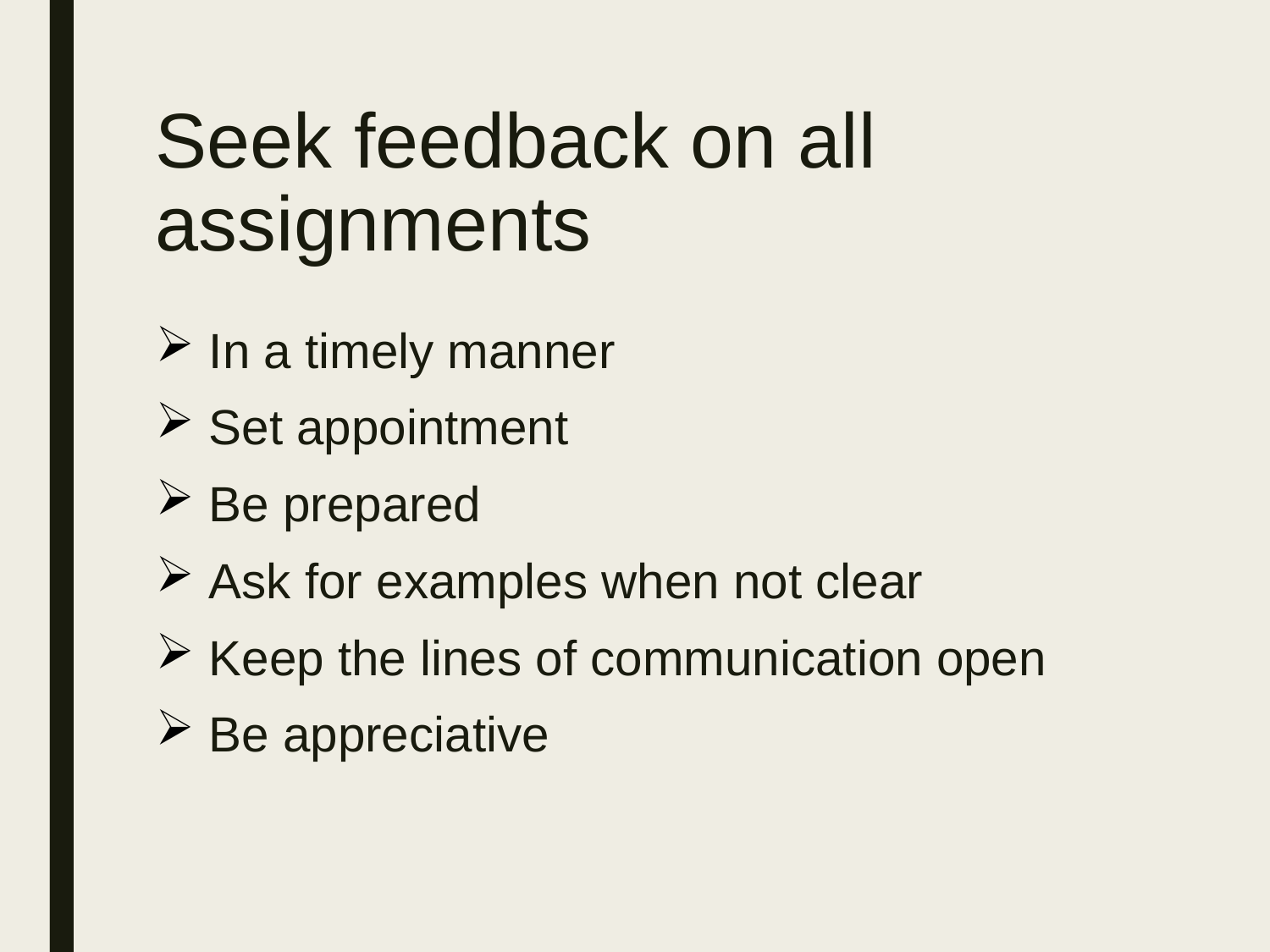

# Seek feedback on all assignments
In a timely manner
Set appointment
Be prepared
Ask for examples when not clear
Keep the lines of communication open
Be appreciative